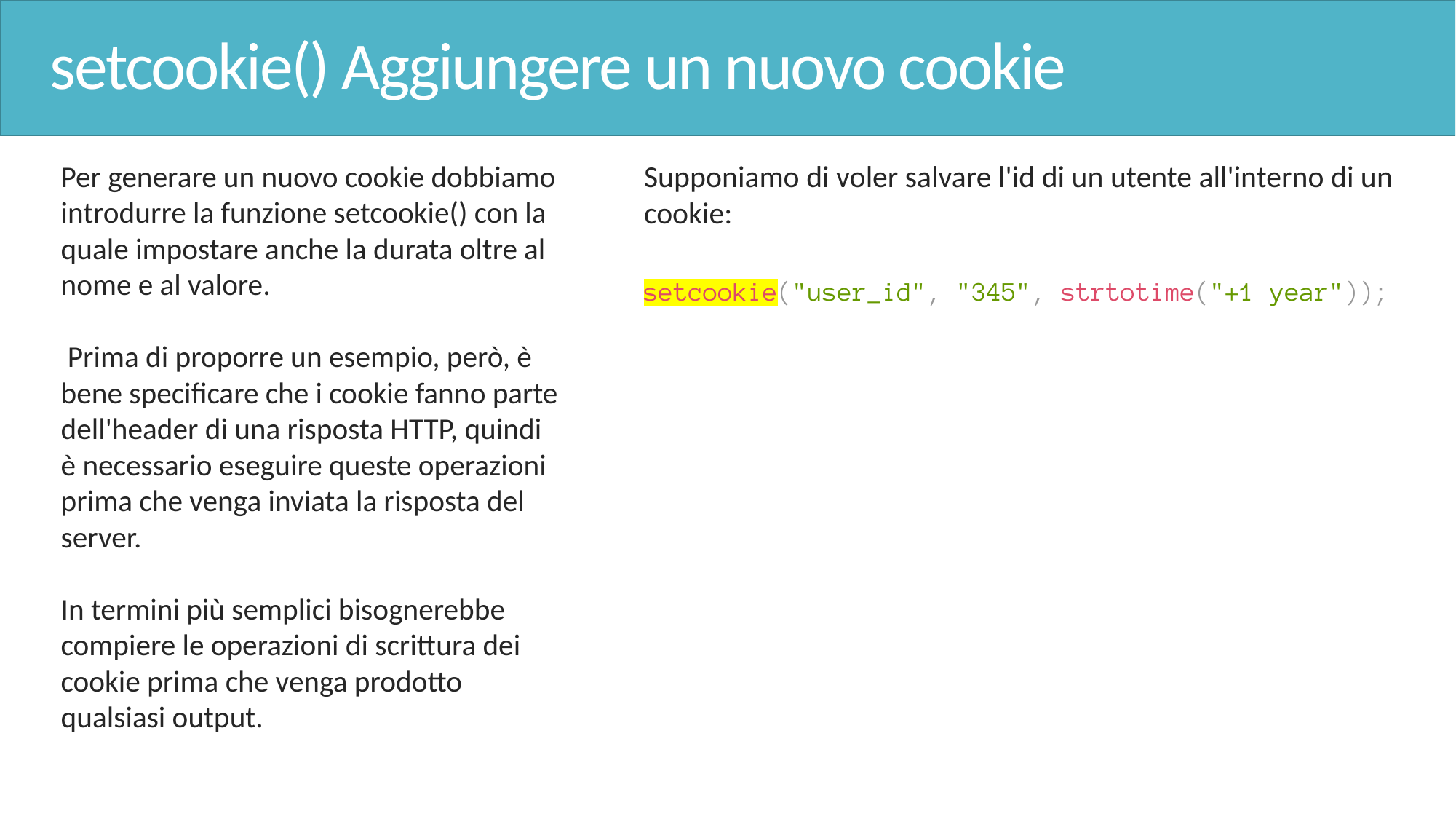

# setcookie() Aggiungere un nuovo cookie
Per generare un nuovo cookie dobbiamo introdurre la funzione setcookie() con la quale impostare anche la durata oltre al nome e al valore.
 Prima di proporre un esempio, però, è bene specificare che i cookie fanno parte dell'header di una risposta HTTP, quindi è necessario eseguire queste operazioni prima che venga inviata la risposta del server.
In termini più semplici bisognerebbe compiere le operazioni di scrittura dei cookie prima che venga prodotto qualsiasi output.

Supponiamo di voler salvare l'id di un utente all'interno di un cookie:
setcookie("user_id", "345", strtotime("+1 year"));